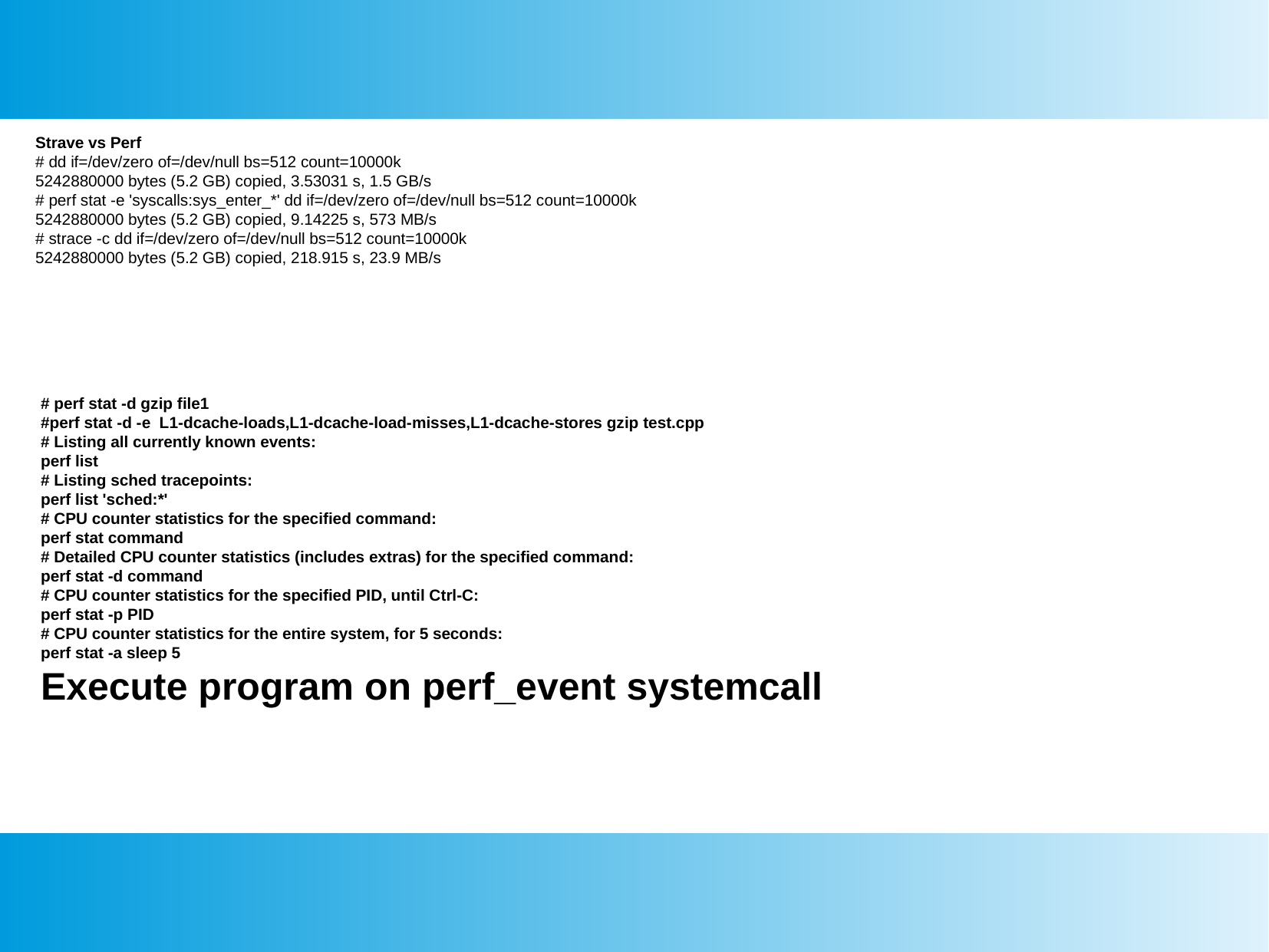

Strave vs Perf
# dd if=/dev/zero of=/dev/null bs=512 count=10000k
5242880000 bytes (5.2 GB) copied, 3.53031 s, 1.5 GB/s
# perf stat -e 'syscalls:sys_enter_*' dd if=/dev/zero of=/dev/null bs=512 count=10000k
5242880000 bytes (5.2 GB) copied, 9.14225 s, 573 MB/s
# strace -c dd if=/dev/zero of=/dev/null bs=512 count=10000k
5242880000 bytes (5.2 GB) copied, 218.915 s, 23.9 MB/s
# perf stat -d gzip file1
#perf stat -d -e  L1-dcache-loads,L1-dcache-load-misses,L1-dcache-stores gzip test.cpp
# Listing all currently known events:
perf list
# Listing sched tracepoints:
perf list 'sched:*'
# CPU counter statistics for the specified command:
perf stat command
# Detailed CPU counter statistics (includes extras) for the specified command:
perf stat -d command
# CPU counter statistics for the specified PID, until Ctrl-C:
perf stat -p PID
# CPU counter statistics for the entire system, for 5 seconds:
perf stat -a sleep 5
Execute program on perf_event systemcall